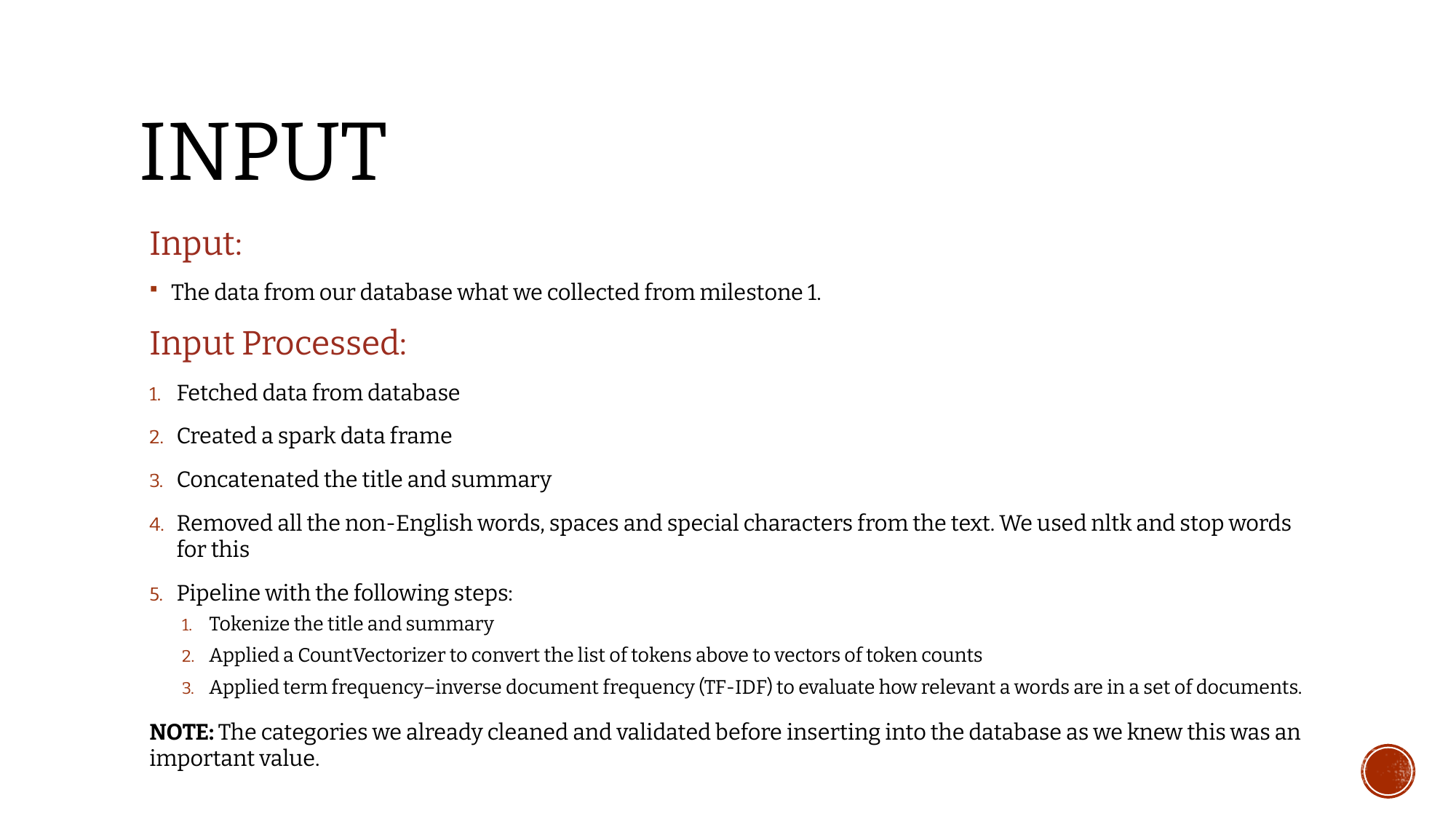

# Input
Input:
The data from our database what we collected from milestone 1.
Input Processed:
Fetched data from database
Created a spark data frame
Concatenated the title and summary
Removed all the non-English words, spaces and special characters from the text. We used nltk and stop words for this
Pipeline with the following steps:
Tokenize the title and summary
Applied a CountVectorizer to convert the list of tokens above to vectors of token counts
Applied term frequency–inverse document frequency (TF-IDF) to evaluate how relevant a words are in a set of documents.
NOTE: The categories we already cleaned and validated before inserting into the database as we knew this was an important value.